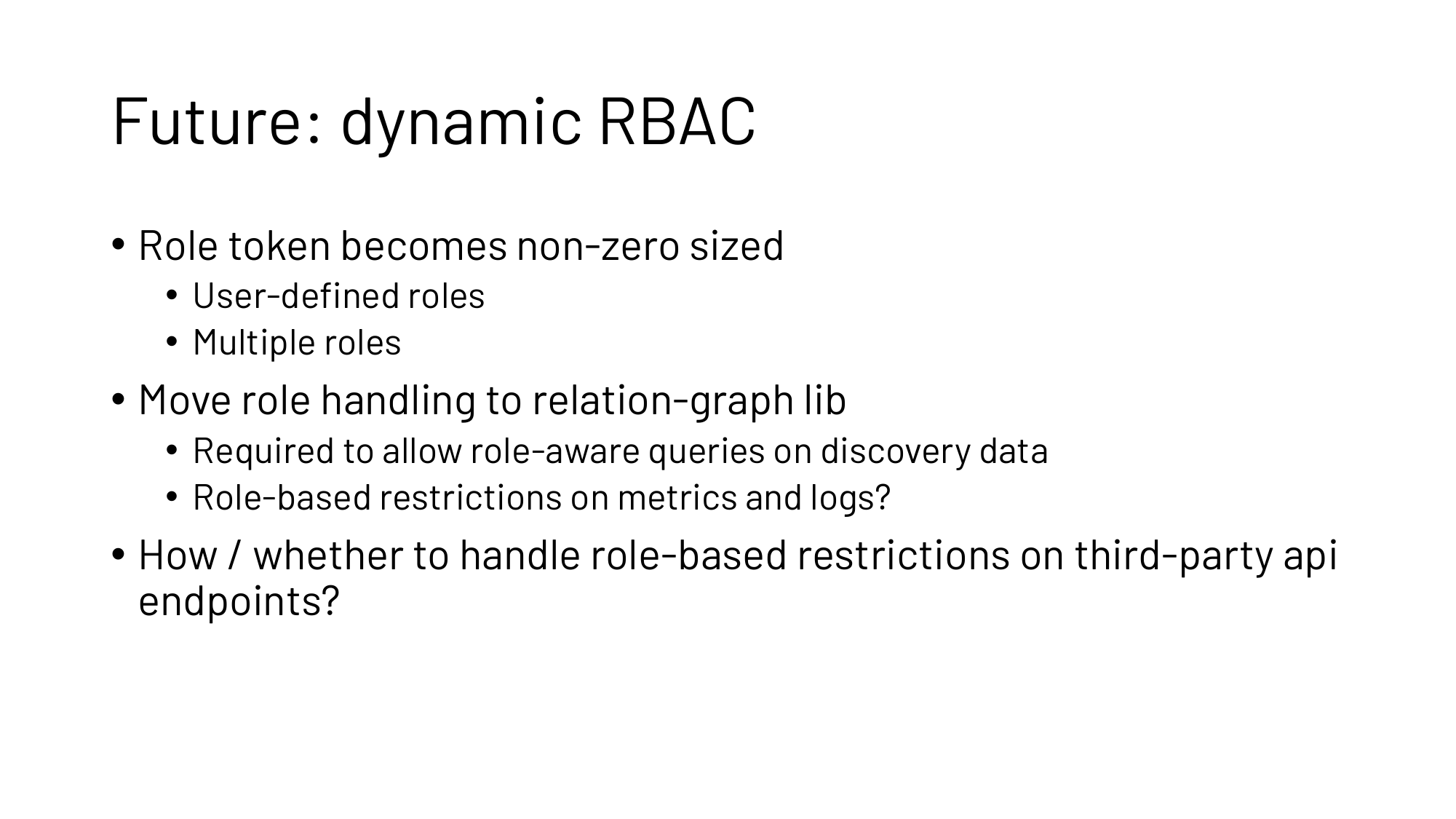

# Future: dynamic RBAC
Role token becomes non-zero sized
User-defined roles
Multiple roles
Move role handling to relation-graph lib
Required to allow role-aware queries on discovery data
Role-based restrictions on metrics and logs?
How / whether to handle role-based restrictions on third-party api endpoints?